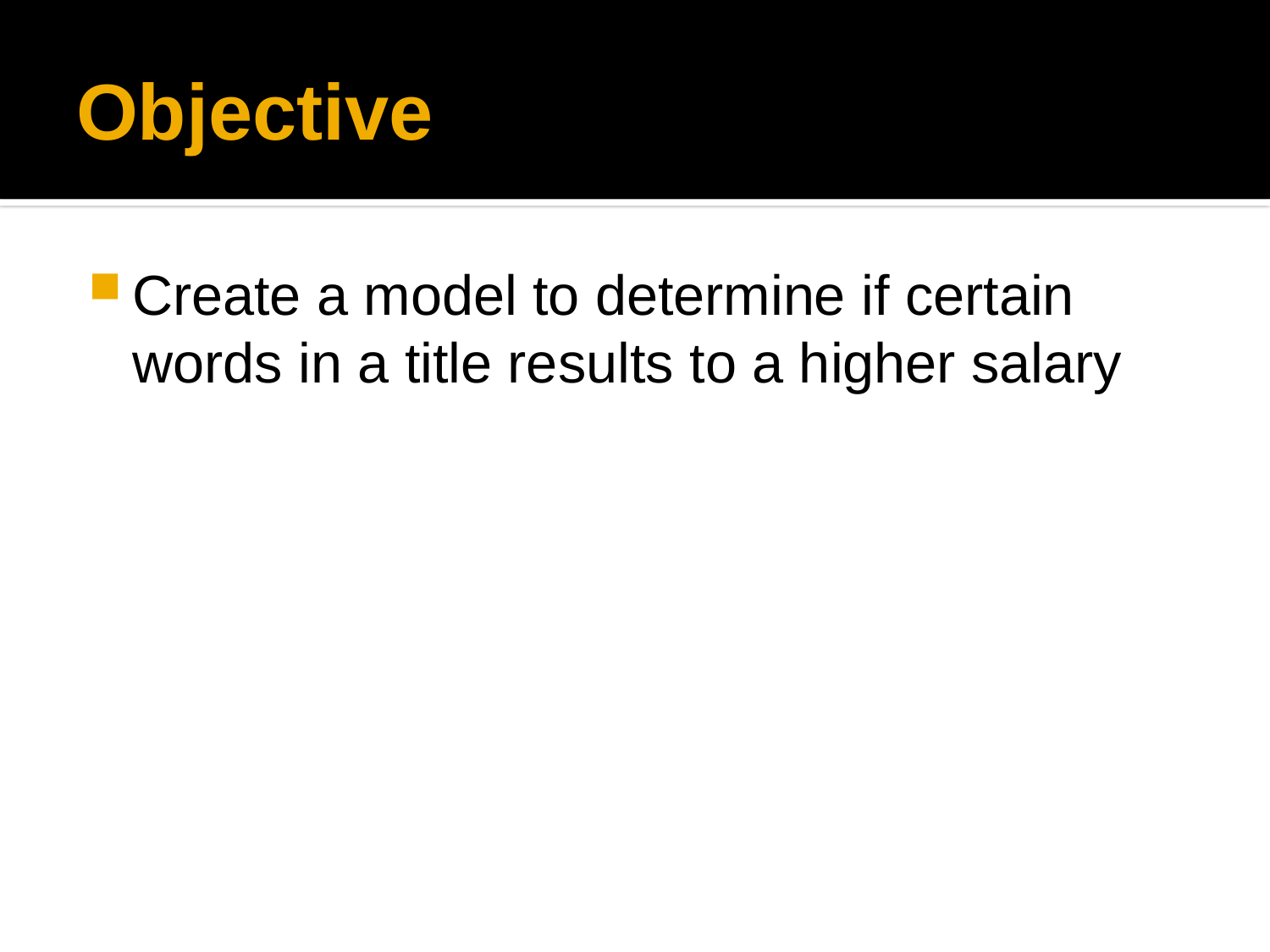

# Objective
Create a model to determine if certain words in a title results to a higher salary